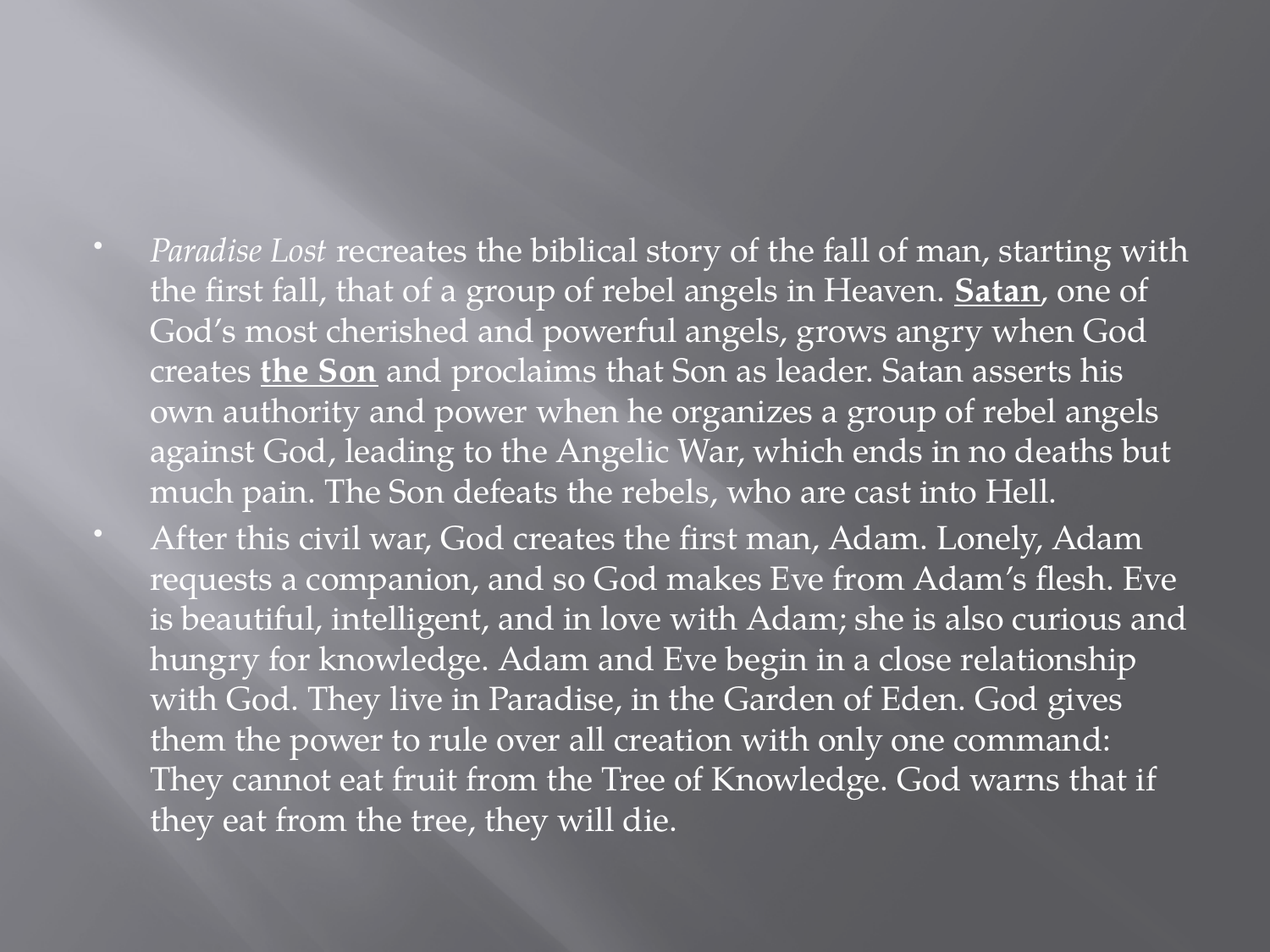

#
Paradise Lost recreates the biblical story of the fall of man, starting with the first fall, that of a group of rebel angels in Heaven. Satan, one of God’s most cherished and powerful angels, grows angry when God creates the Son and proclaims that Son as leader. Satan asserts his own authority and power when he organizes a group of rebel angels against God, leading to the Angelic War, which ends in no deaths but much pain. The Son defeats the rebels, who are cast into Hell.
After this civil war, God creates the first man, Adam. Lonely, Adam requests a companion, and so God makes Eve from Adam’s flesh. Eve is beautiful, intelligent, and in love with Adam; she is also curious and hungry for knowledge. Adam and Eve begin in a close relationship with God. They live in Paradise, in the Garden of Eden. God gives them the power to rule over all creation with only one command: They cannot eat fruit from the Tree of Knowledge. God warns that if they eat from the tree, they will die.